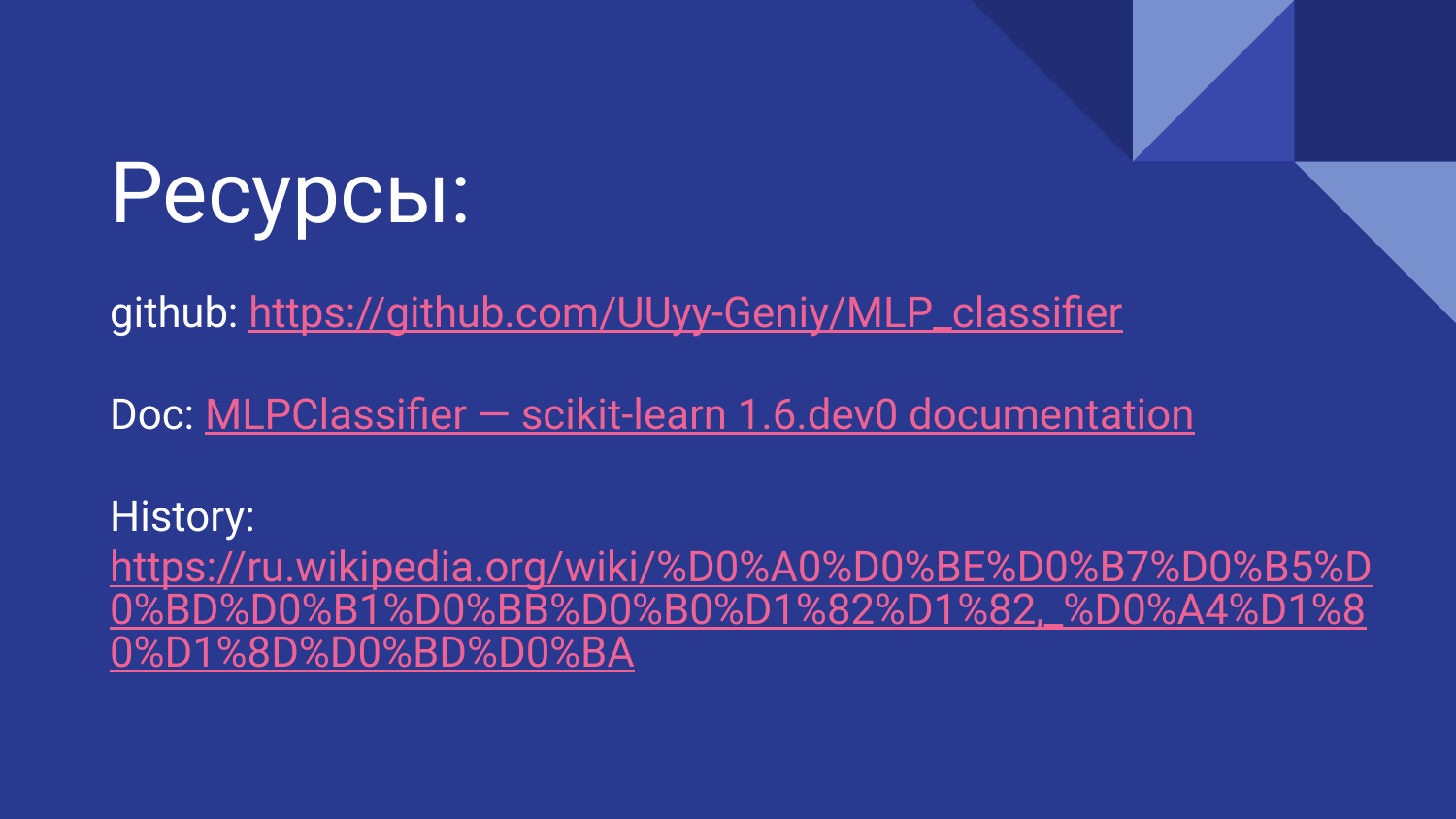

# Ресурсы:
github: https://github.com/UUyy-Geniy/MLP_classifier

Doc: MLPClassifier — scikit-learn 1.6.dev0 documentation

History:https://ru.wikipedia.org/wiki/%D0%A0%D0%BE%D0%B7%D0%B5%D0%BD%D0%B1%D0%BB%D0%B0%D1%82%D1%82,_%D0%A4%D1%80%D1%8D%D0%BD%D0%BA